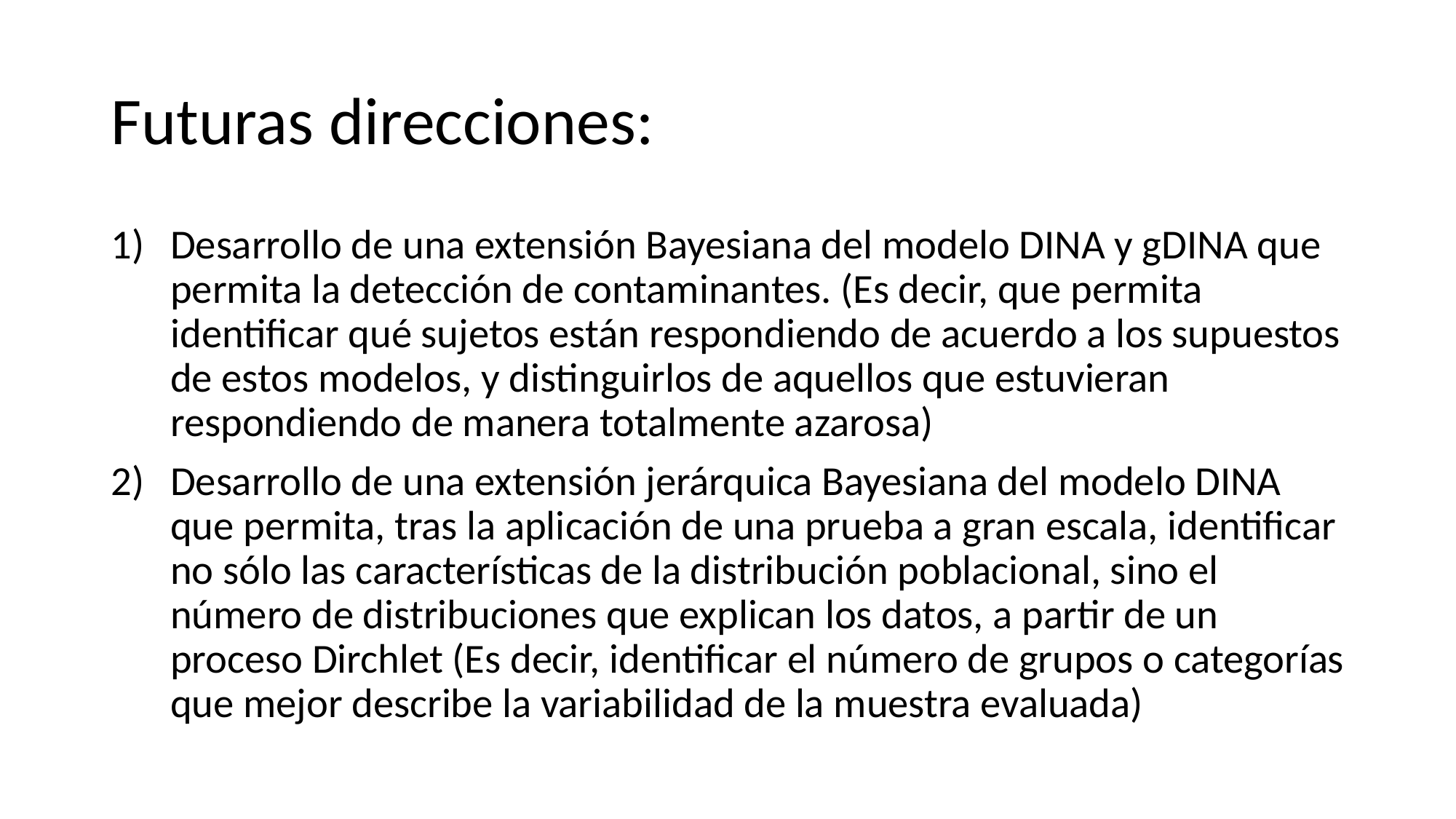

# Futuras direcciones:
Desarrollo de una extensión Bayesiana del modelo DINA y gDINA que permita la detección de contaminantes. (Es decir, que permita identificar qué sujetos están respondiendo de acuerdo a los supuestos de estos modelos, y distinguirlos de aquellos que estuvieran respondiendo de manera totalmente azarosa)
Desarrollo de una extensión jerárquica Bayesiana del modelo DINA que permita, tras la aplicación de una prueba a gran escala, identificar no sólo las características de la distribución poblacional, sino el número de distribuciones que explican los datos, a partir de un proceso Dirchlet (Es decir, identificar el número de grupos o categorías que mejor describe la variabilidad de la muestra evaluada)